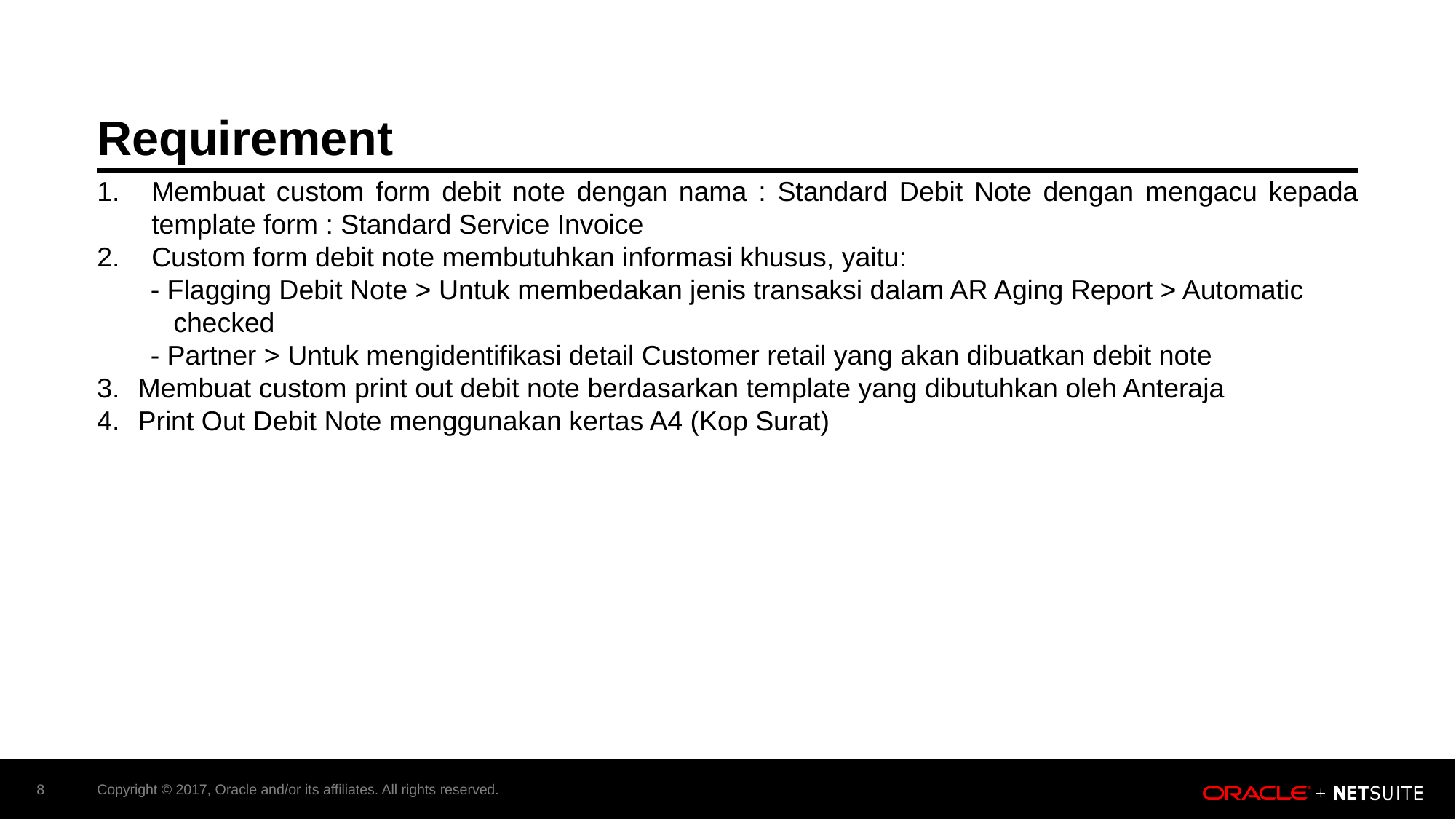

# Requirement
Membuat custom form debit note dengan nama : Standard Debit Note dengan mengacu kepada template form : Standard Service Invoice
Custom form debit note membutuhkan informasi khusus, yaitu:
       - Flagging Debit Note > Untuk membedakan jenis transaksi dalam AR Aging Report > Automatic
          checked
       - Partner > Untuk mengidentifikasi detail Customer retail yang akan dibuatkan debit note
Membuat custom print out debit note berdasarkan template yang dibutuhkan oleh Anteraja
Print Out Debit Note menggunakan kertas A4 (Kop Surat)